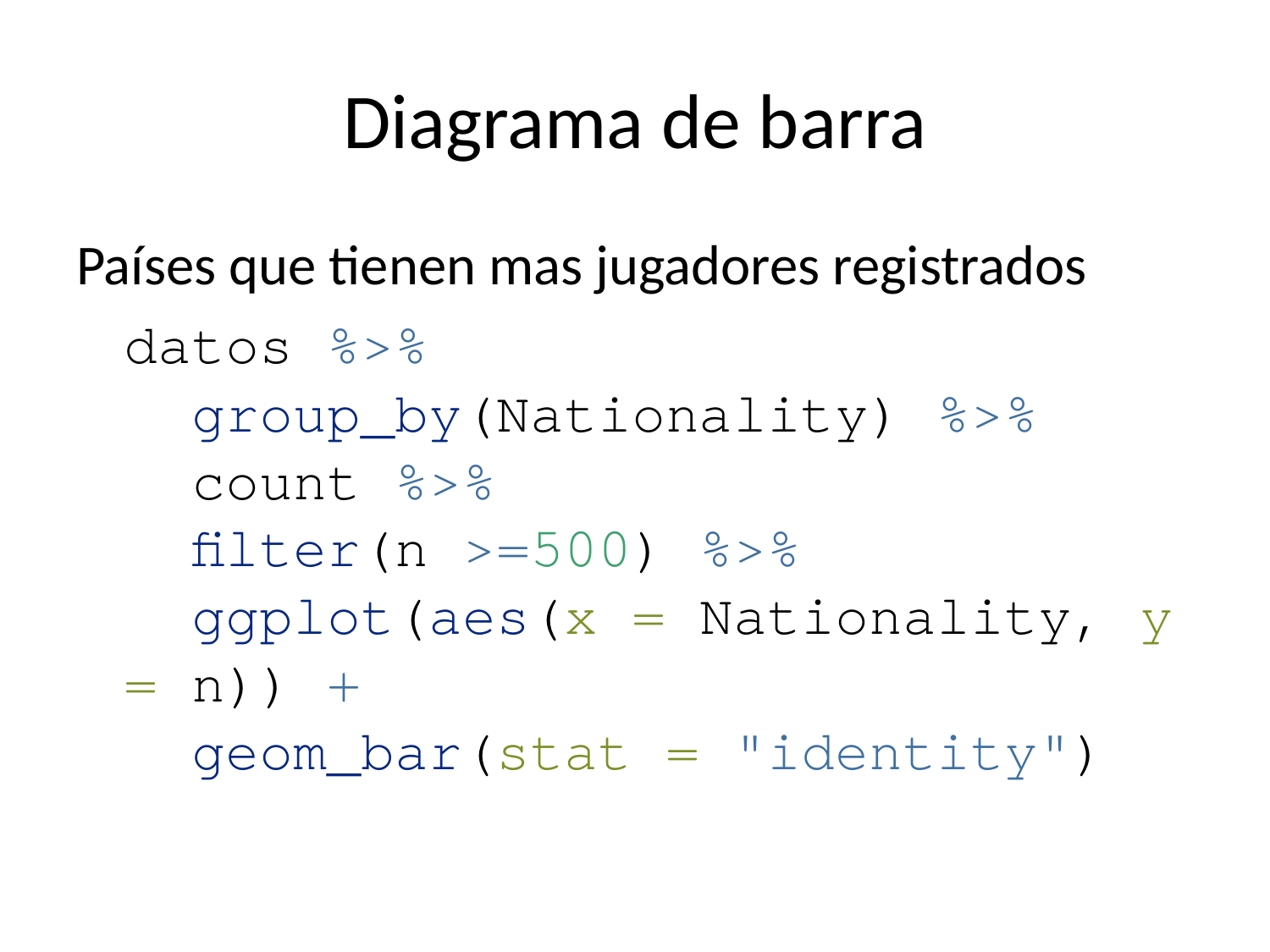

# Diagrama de barra
Países que tienen mas jugadores registrados
datos %>%
  group_by(Nationality) %>%
  count %>%
  filter(n >=500) %>%
  ggplot(aes(x = Nationality, y = n)) +
  geom_bar(stat = "identity")